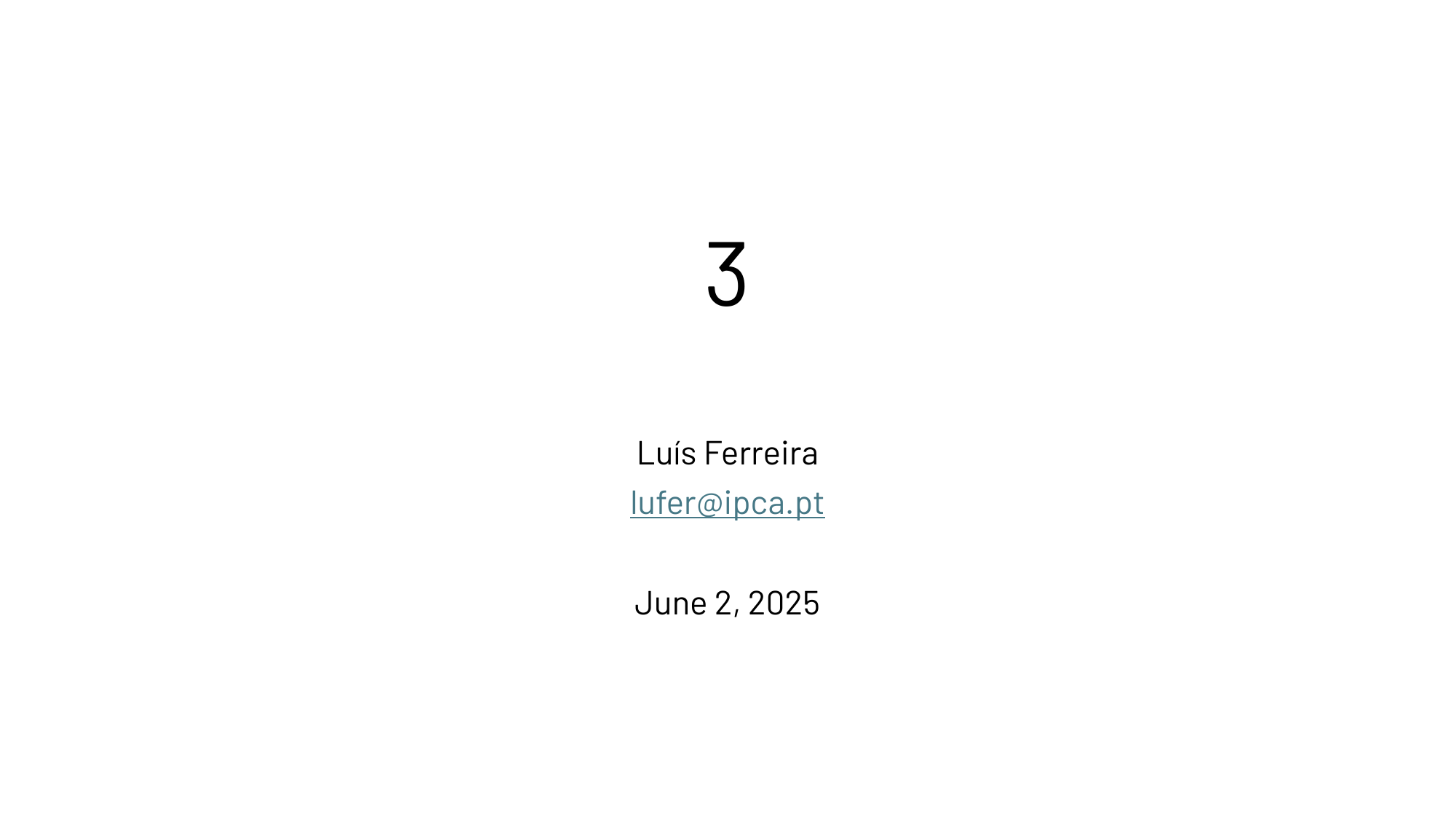

# 3
Luís Ferreira
lufer@ipca.pt

June 2, 2025